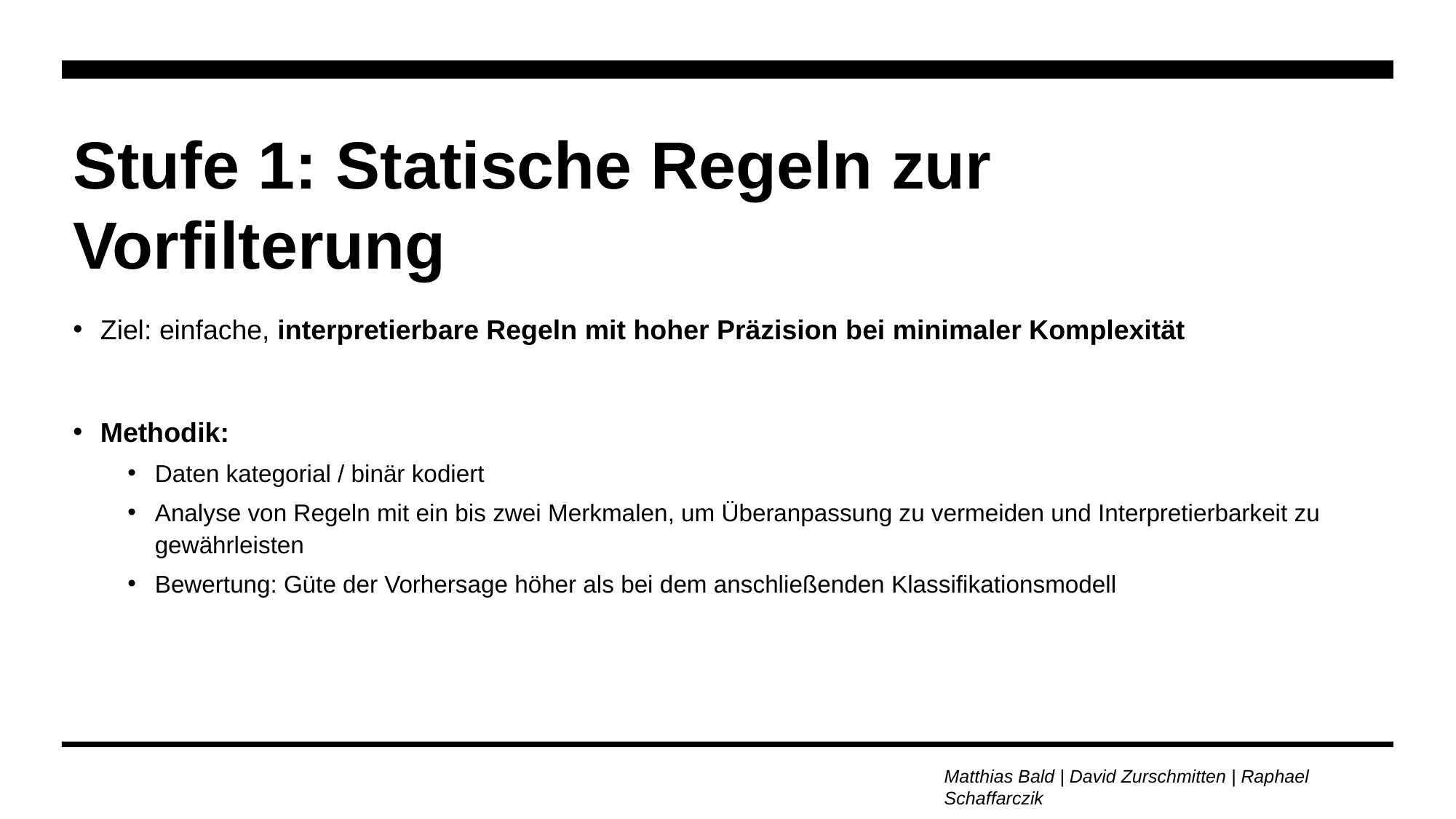

# Stufe 1: Statische Regeln zur Vorfilterung

Ziel: einfache, interpretierbare Regeln mit hoher Präzision bei minimaler Komplexität

Methodik:
Daten kategorial / binär kodiert
Analyse von Regeln mit ein bis zwei Merkmalen, um Überanpassung zu vermeiden und Interpretierbarkeit zu gewährleisten
Bewertung: Güte der Vorhersage höher als bei dem anschließenden Klassifikationsmodell